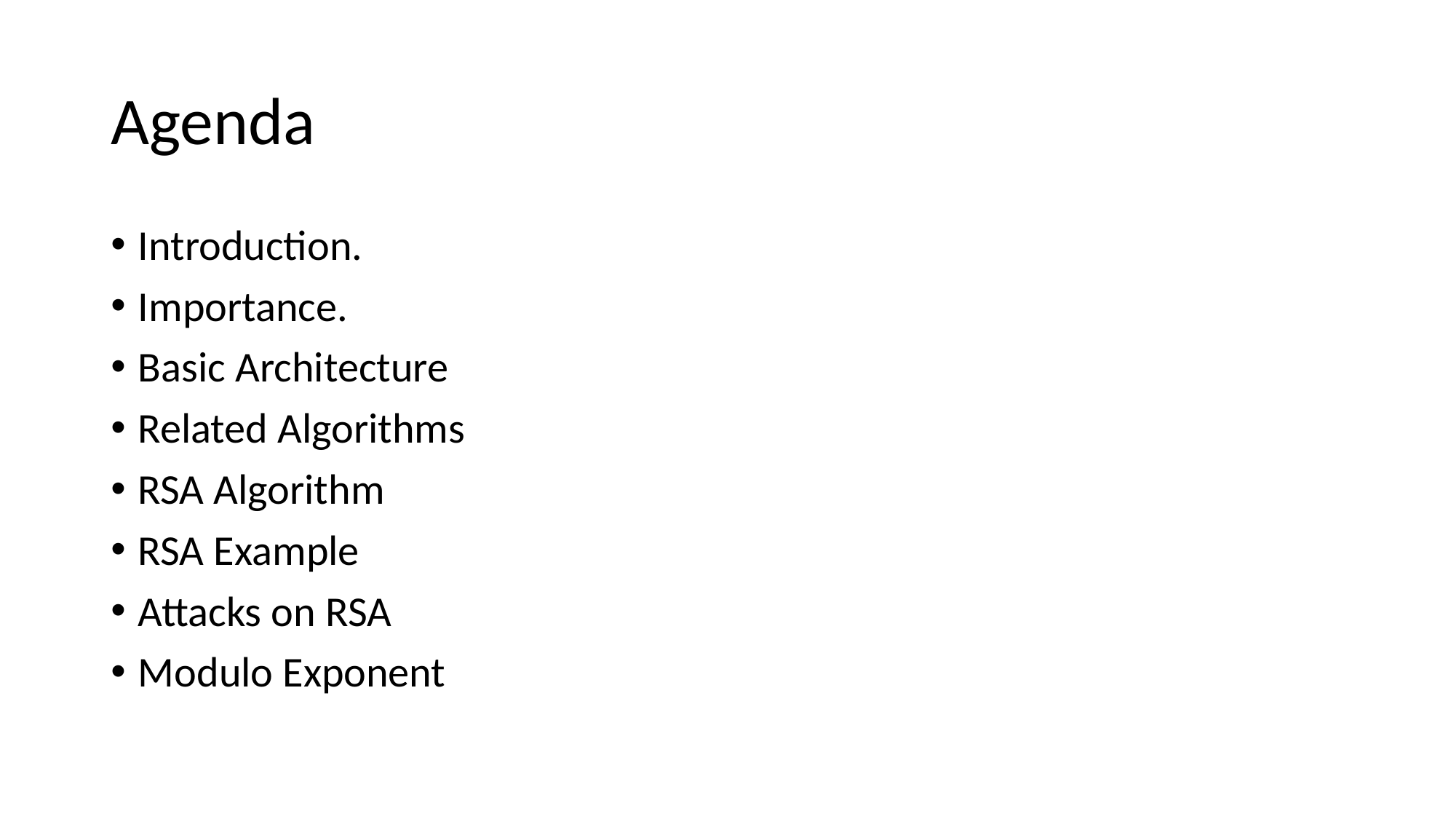

# Agenda
Introduction.
Importance.
Basic Architecture
Related Algorithms
RSA Algorithm
RSA Example
Attacks on RSA
Modulo Exponent